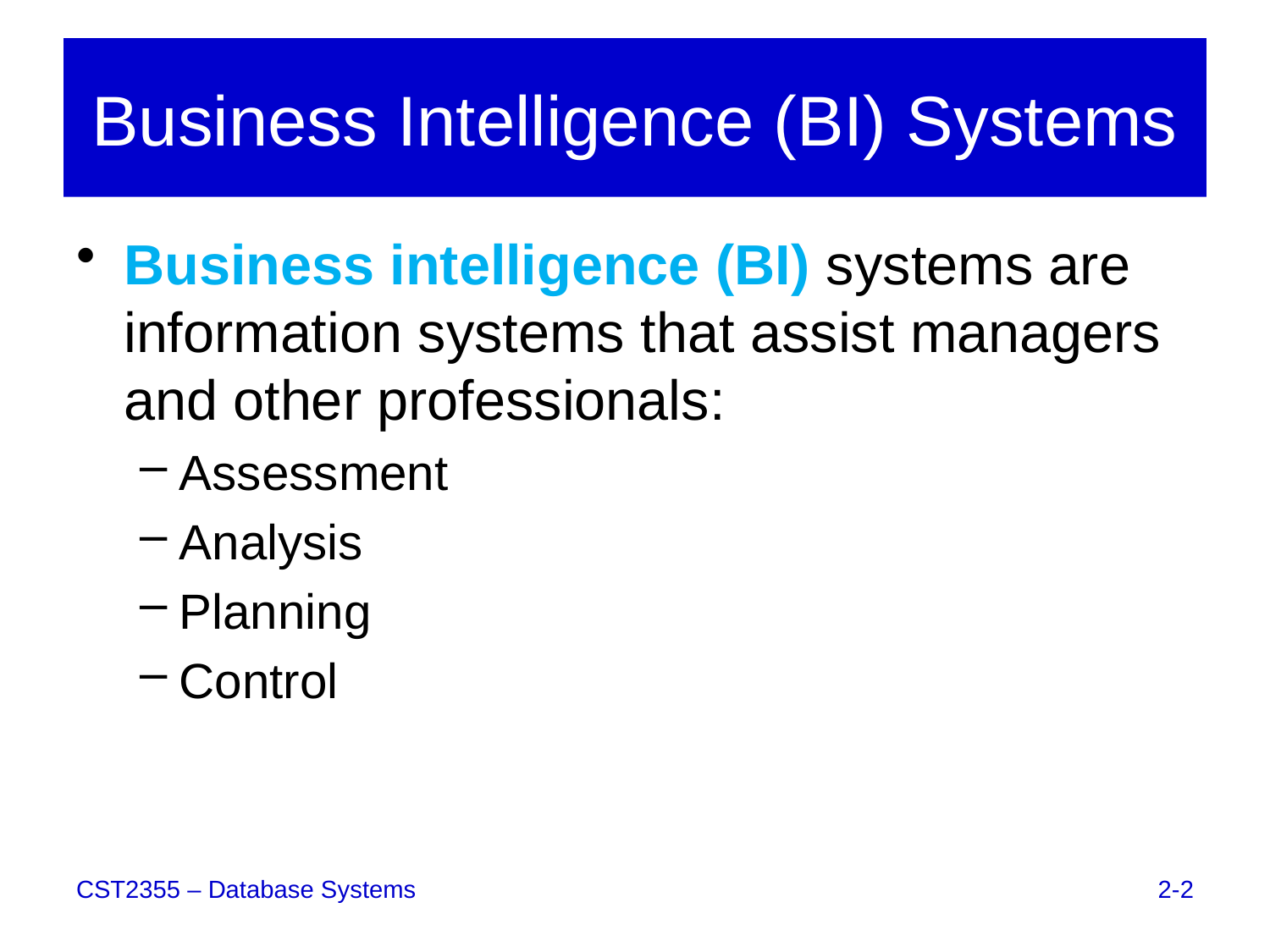

# Business Intelligence (BI) Systems
Business intelligence (BI) systems are information systems that assist managers and other professionals:
Assessment
Analysis
Planning
Control
2-2

CST2355 – Database Systems